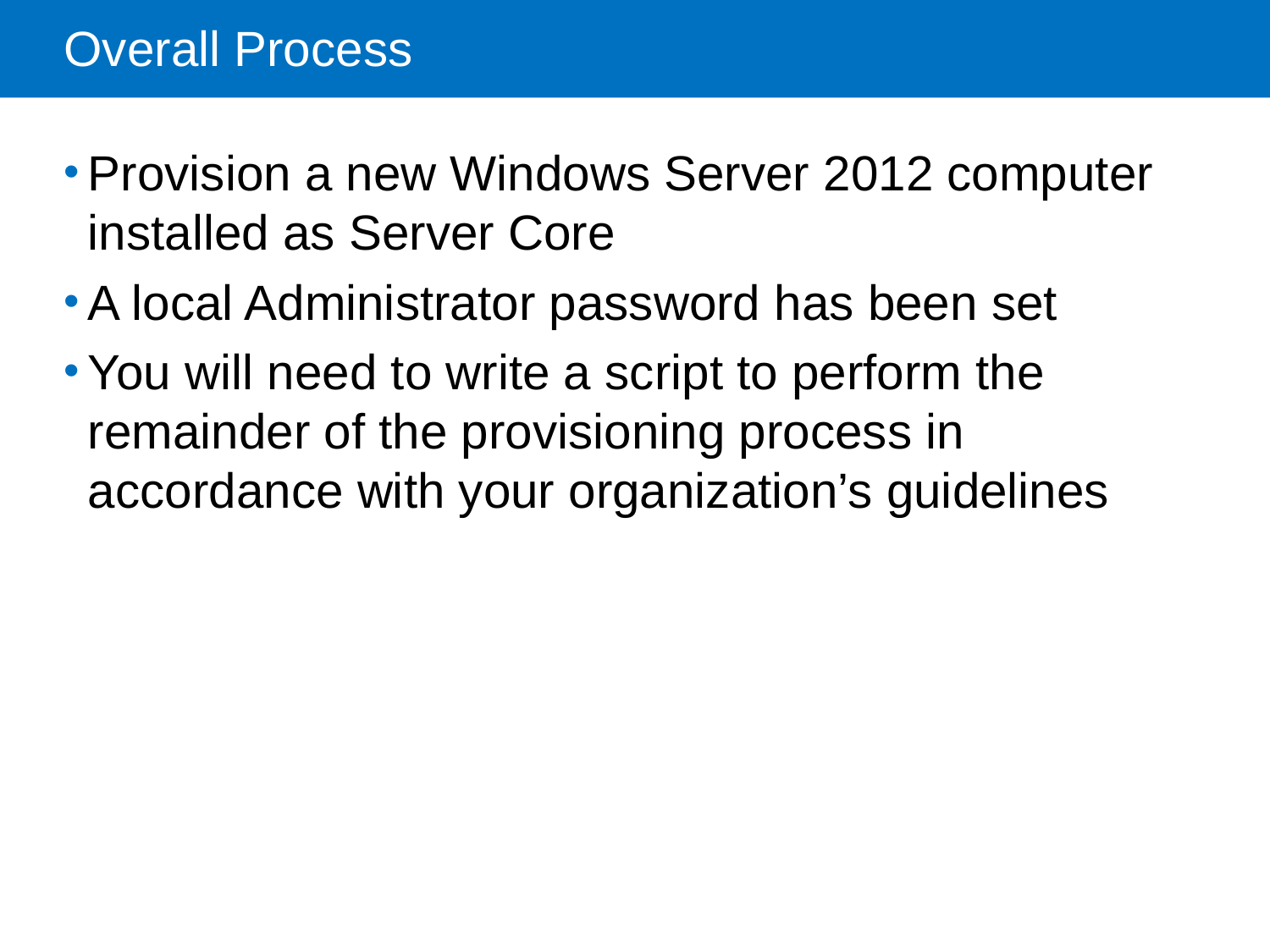

# Overall Process
Provision a new Windows Server 2012 computer installed as Server Core
A local Administrator password has been set
You will need to write a script to perform the remainder of the provisioning process in accordance with your organization’s guidelines